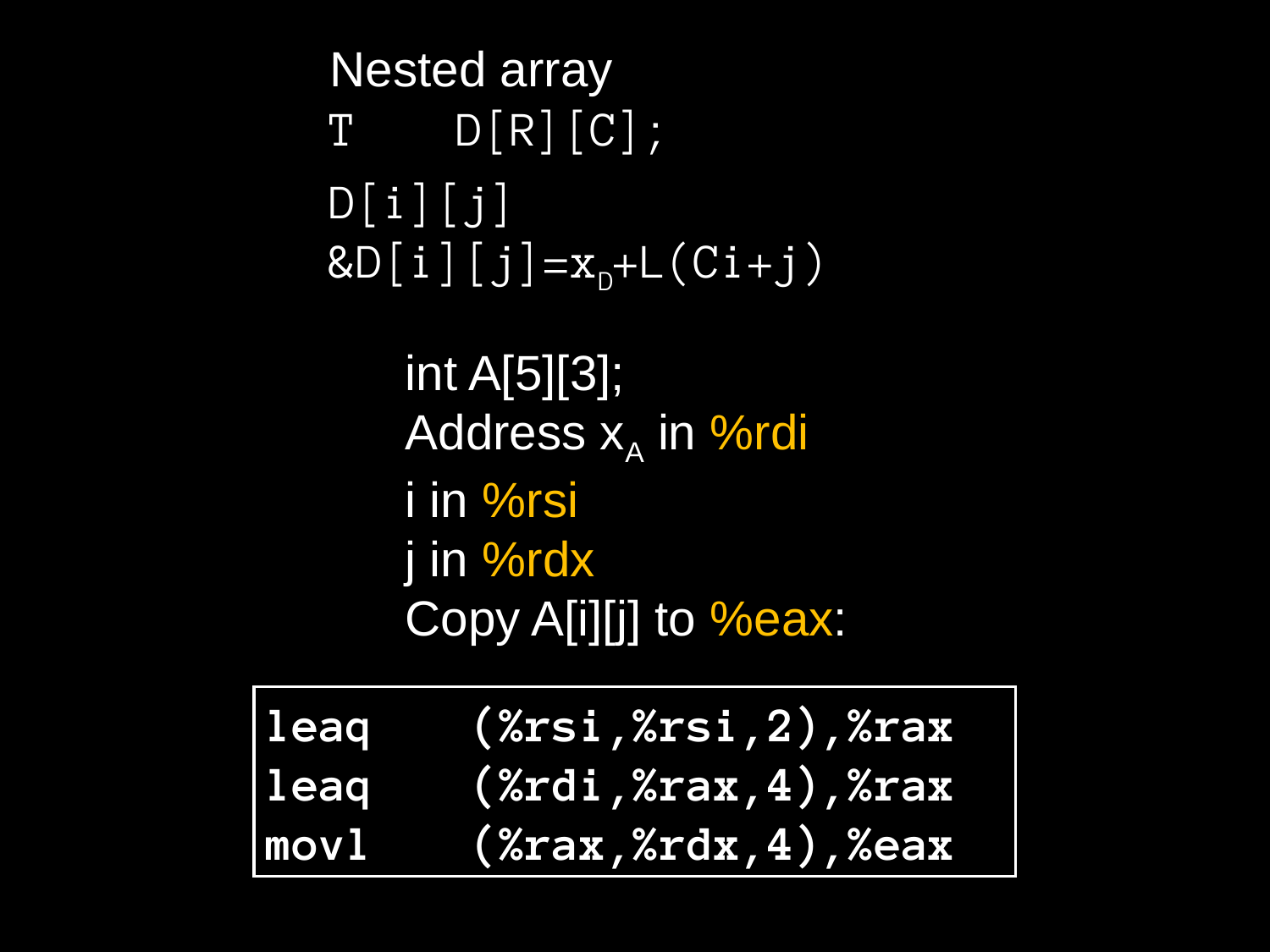

Nested array
T	D[R][C];
D[i][j]
&D[i][j]=xD+L(Ci+j)
int A[5][3];
Address xA in %rdi
i in %rsi
j in %rdx
Copy A[i][j] to %eax:
leaq	(%rsi,%rsi,2),%rax
leaq	(%rdi,%rax,4),%rax
movl	(%rax,%rdx,4),%eax